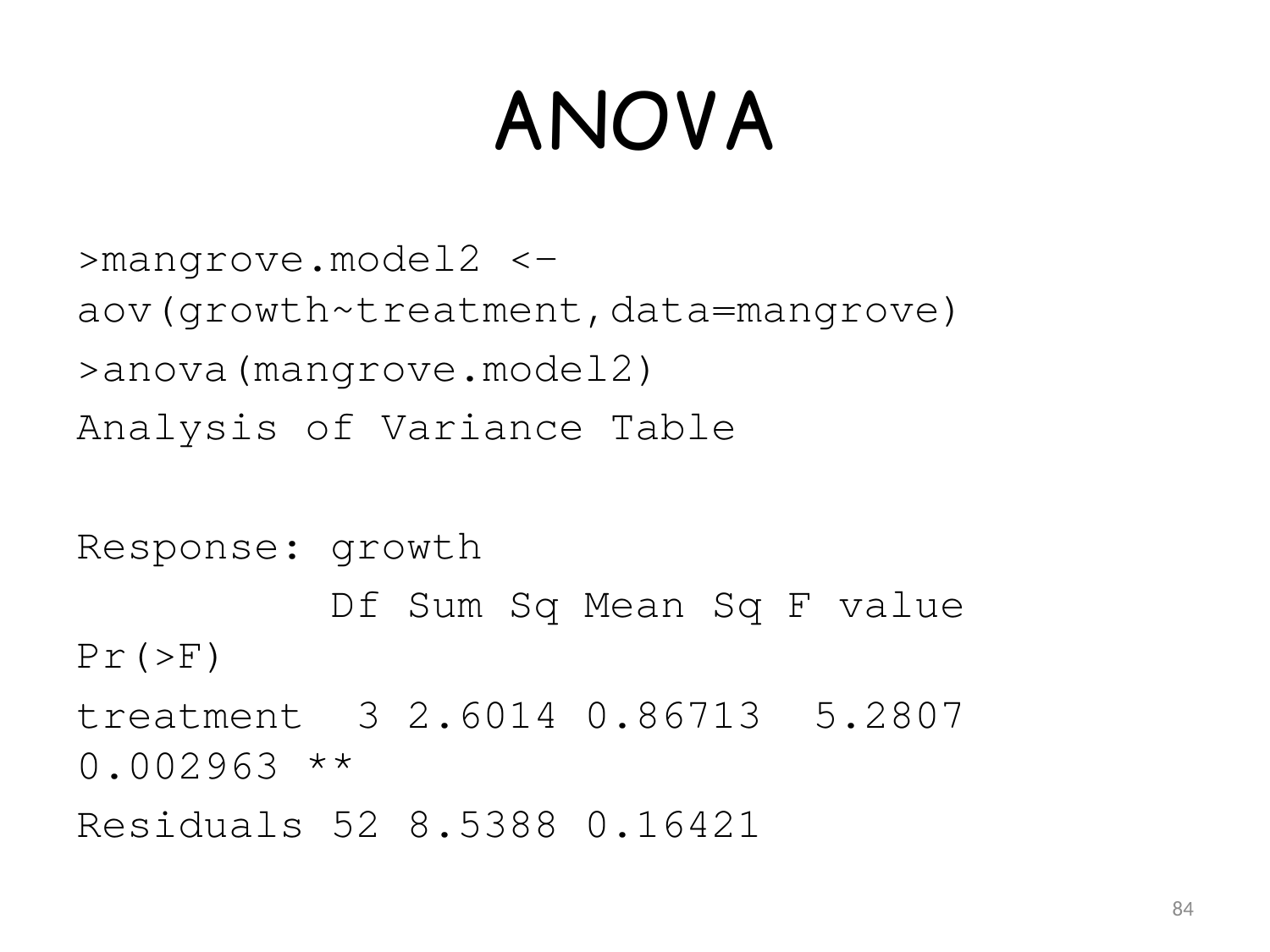

# ANOVA
>mangrove.model2 <- aov(growth~treatment,data=mangrove)
>anova(mangrove.model2)
Analysis of Variance Table

Response: growth
          Df Sum Sq Mean Sq F value   Pr(>F)
treatment  3 2.6014 0.86713  5.2807 0.002963 **
Residuals 52 8.5388 0.16421

84